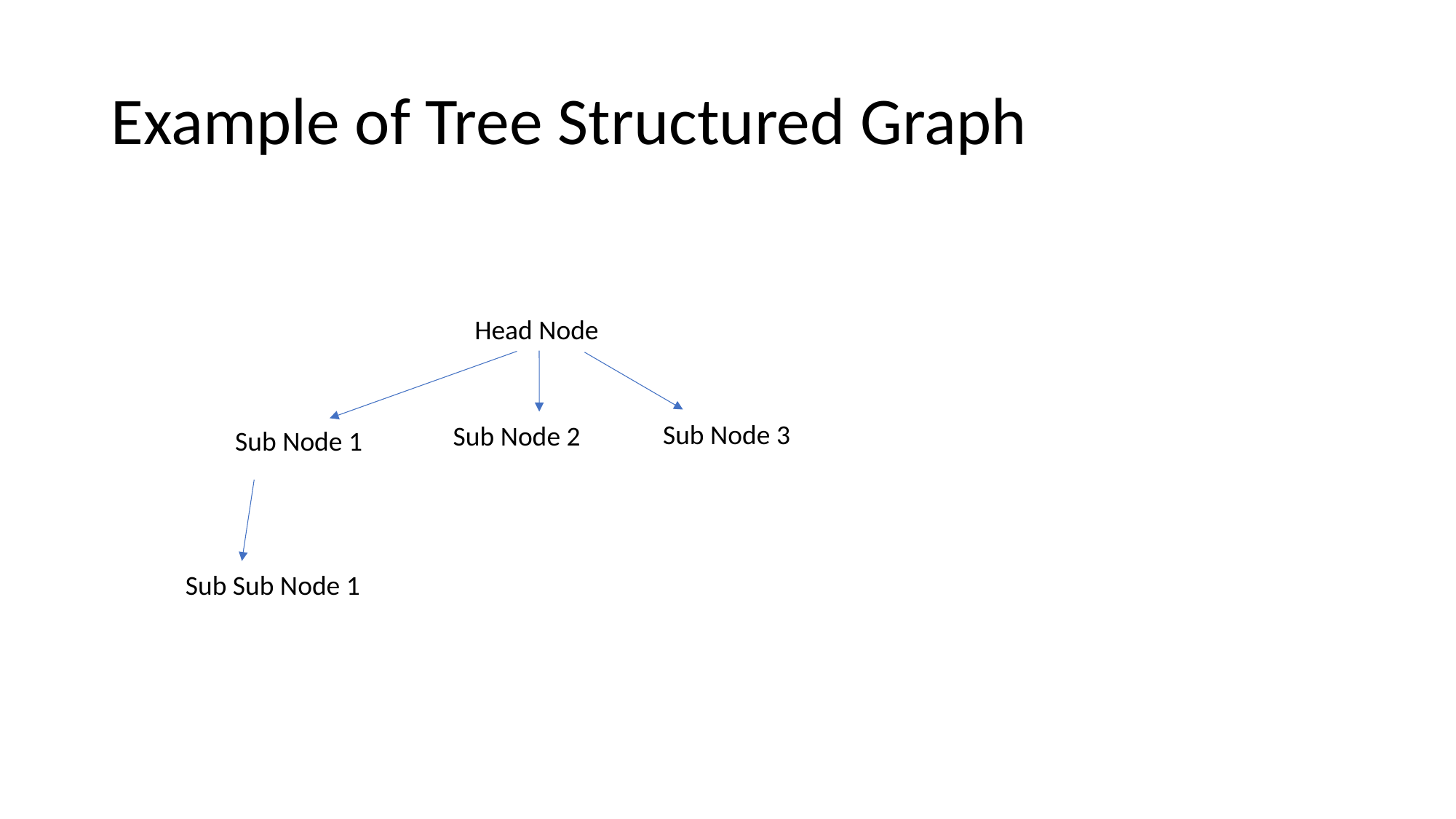

# Example of Tree Structured Graph
Head Node
Sub Node 3
Sub Node 2
Sub Node 1
Sub Sub Node 1